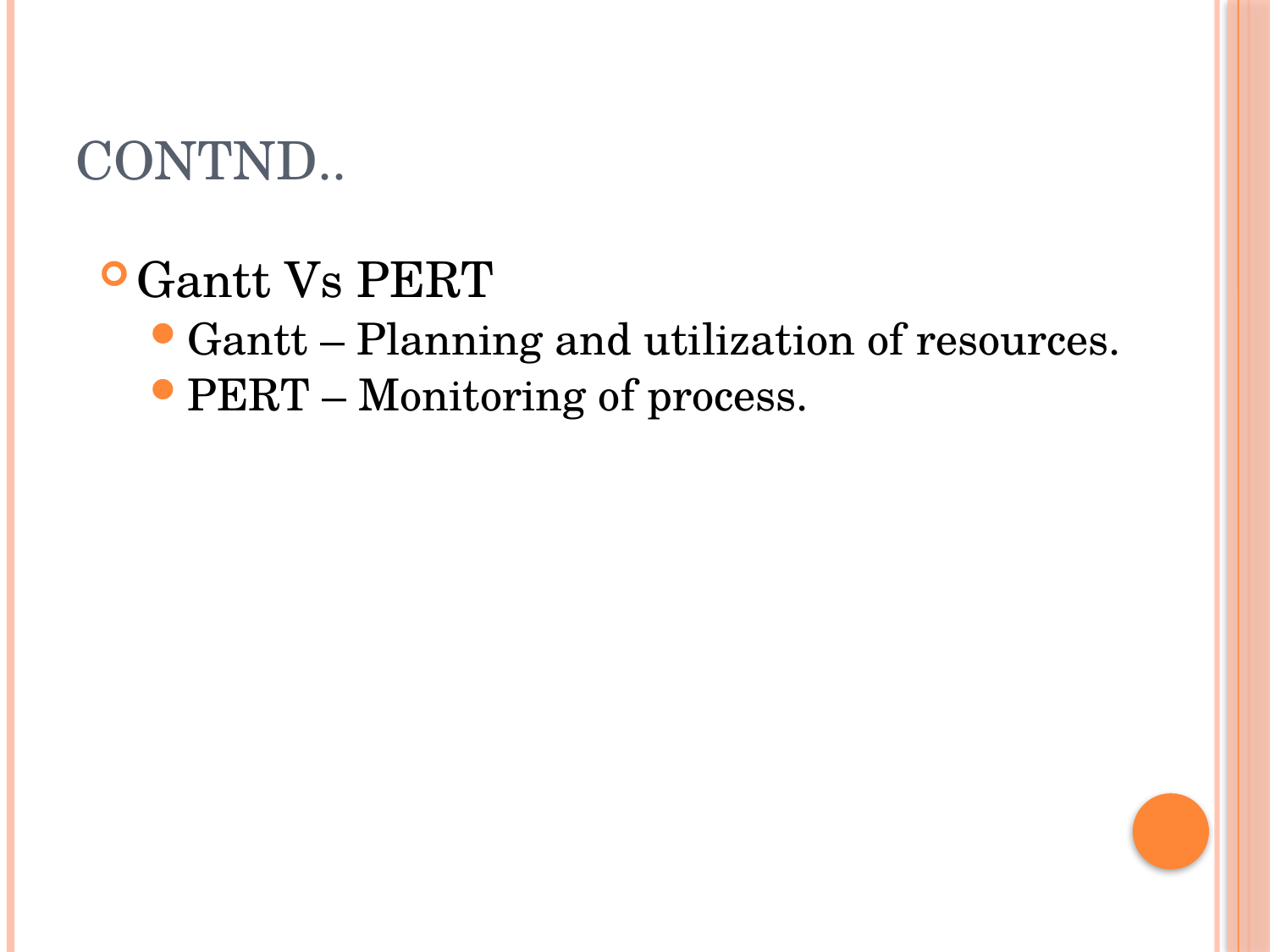

# Contnd..
Gantt Vs PERT
Gantt – Planning and utilization of resources.
PERT – Monitoring of process.